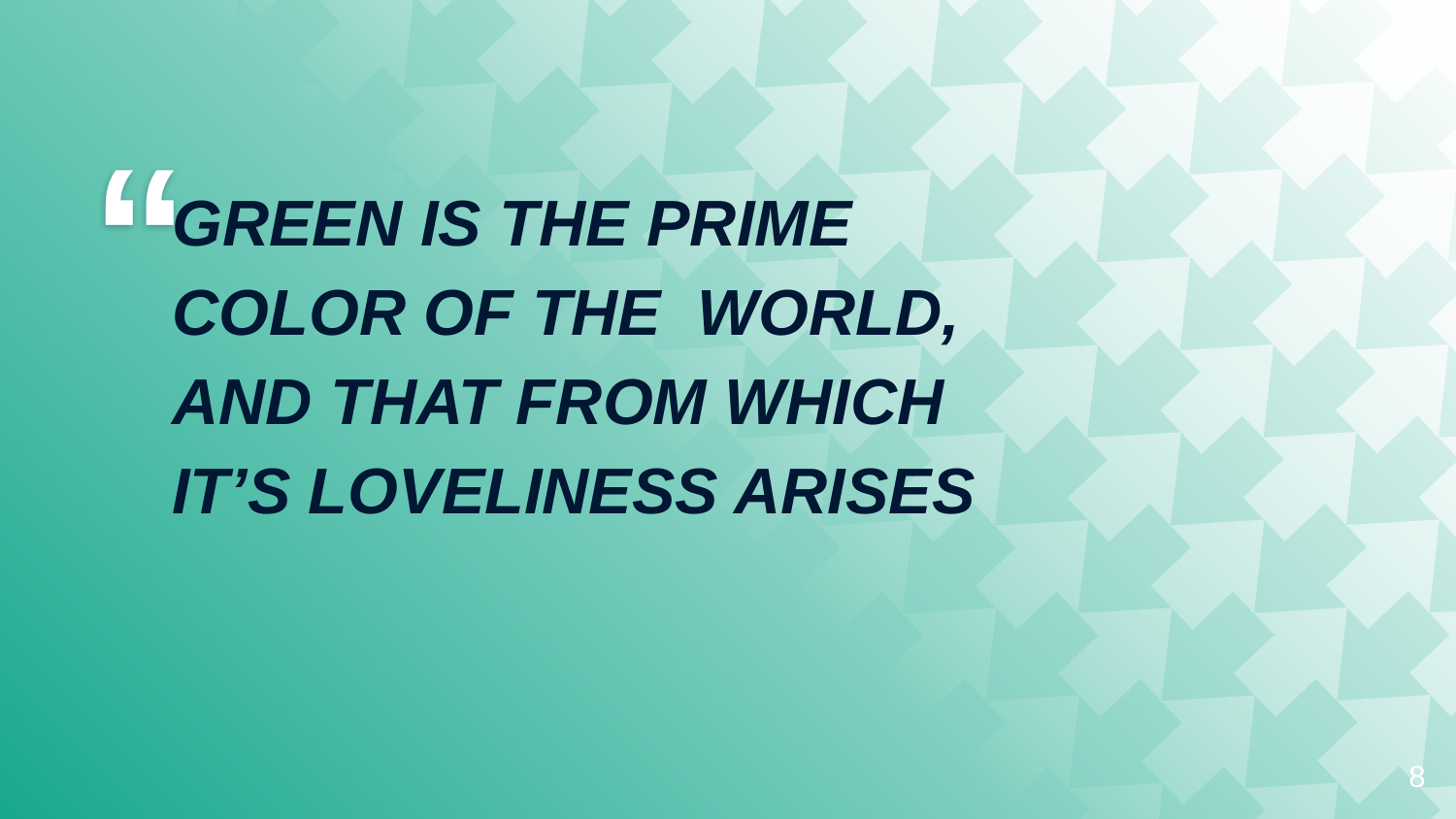

GREEN IS THE PRIME COLOR OF THE  WORLD, AND THAT FROM WHICH IT’S LOVELINESS ARISES
8